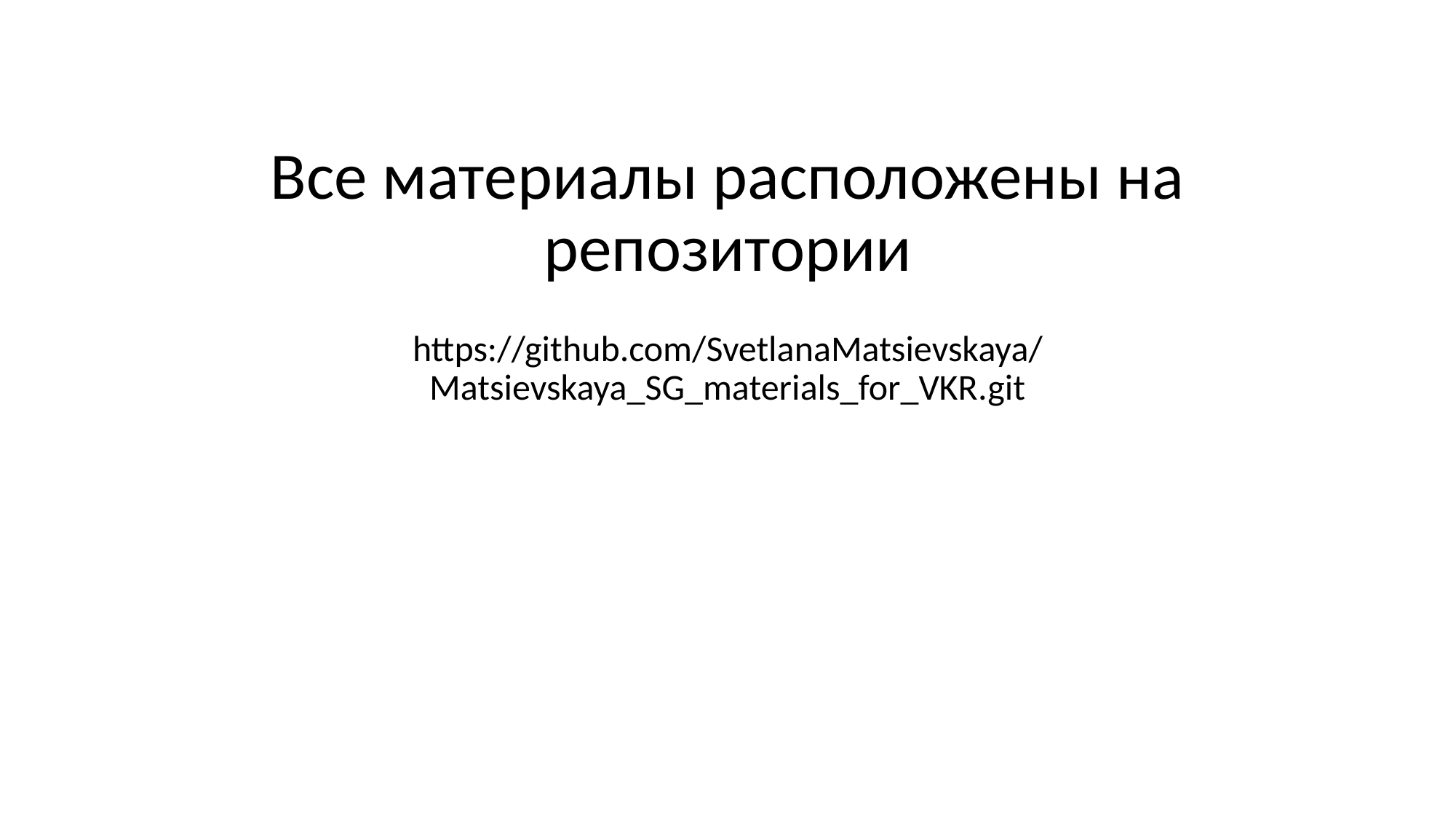

# Все материалы расположены на репозитории
https://github.com/SvetlanaMatsievskaya/Matsievskaya_SG_materials_for_VKR.git